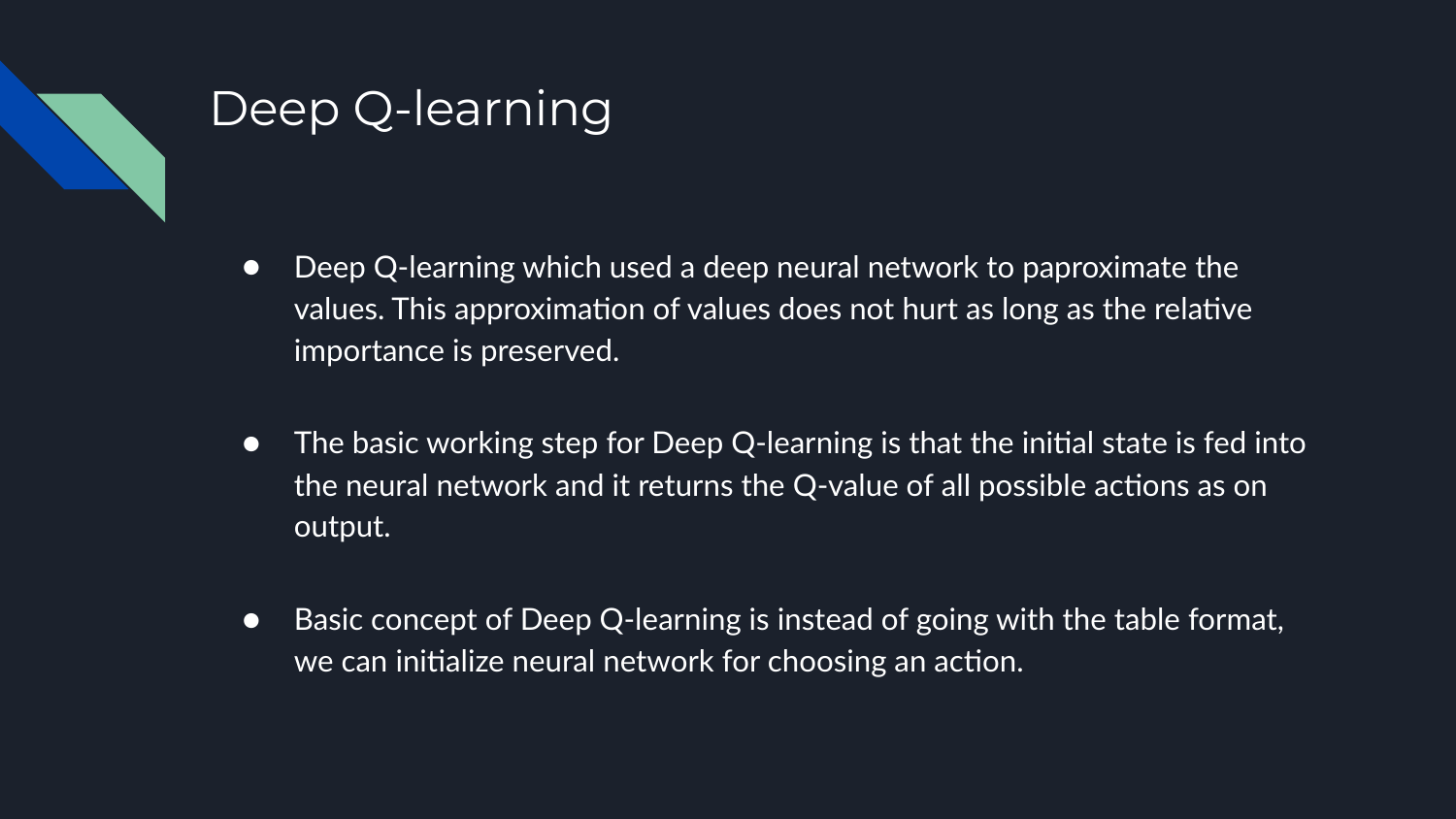

# Deep Q-learning
Deep Q-learning which used a deep neural network to paproximate the values. This approximation of values does not hurt as long as the relative importance is preserved.

The basic working step for Deep Q-learning is that the initial state is fed into the neural network and it returns the Q-value of all possible actions as on output.

Basic concept of Deep Q-learning is instead of going with the table format, we can initialize neural network for choosing an action.